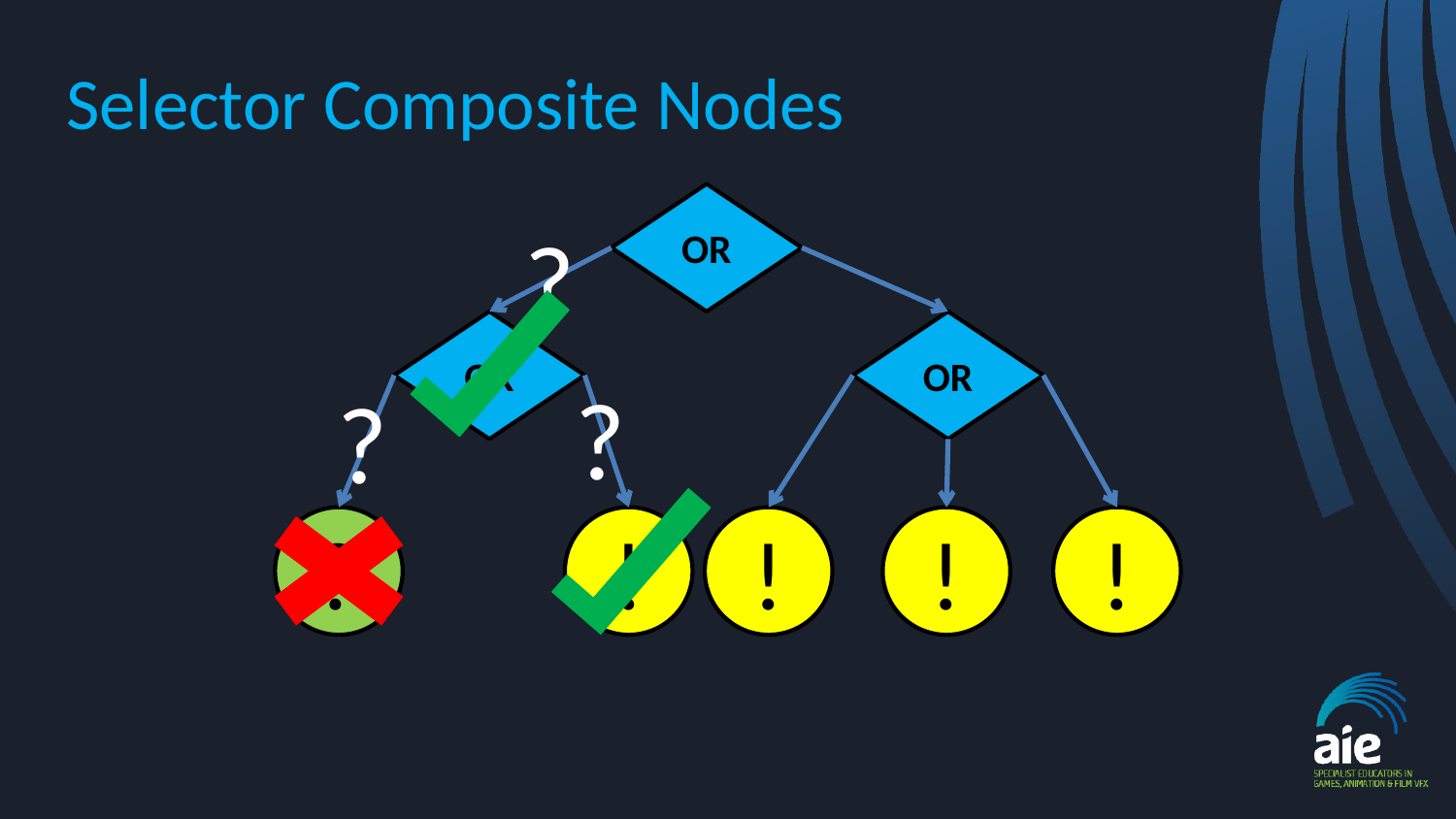

# Selector Composite Nodes
OR
OR
OR
!
?
!
!
!
?

?
?